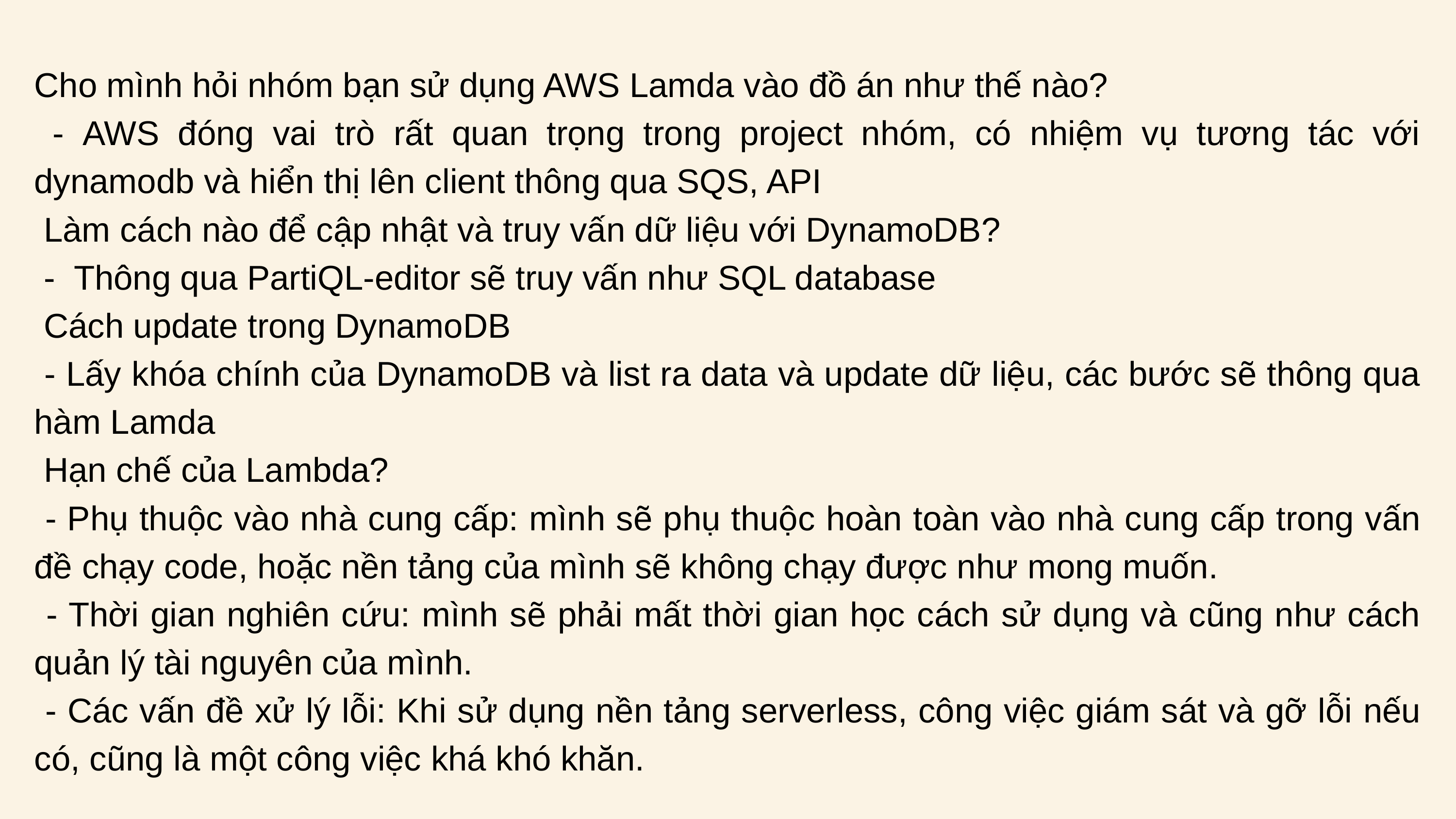

Cho mình hỏi nhóm bạn sử dụng AWS Lamda vào đồ án như thế nào?
 - AWS đóng vai trò rất quan trọng trong project nhóm, có nhiệm vụ tương tác với dynamodb và hiển thị lên client thông qua SQS, API
 Làm cách nào để cập nhật và truy vấn dữ liệu với DynamoDB?
 -  Thông qua PartiQL-editor sẽ truy vấn như SQL database
 Cách update trong DynamoDB
 - Lấy khóa chính của DynamoDB và list ra data và update dữ liệu, các bước sẽ thông qua hàm Lamda
 Hạn chế của Lambda?
 - Phụ thuộc vào nhà cung cấp: mình sẽ phụ thuộc hoàn toàn vào nhà cung cấp trong vấn đề chạy code, hoặc nền tảng của mình sẽ không chạy được như mong muốn.
 - Thời gian nghiên cứu: mình sẽ phải mất thời gian học cách sử dụng và cũng như cách quản lý tài nguyên của mình.
 - Các vấn đề xử lý lỗi: Khi sử dụng nền tảng serverless, công việc giám sát và gỡ lỗi nếu có, cũng là một công việc khá khó khăn.